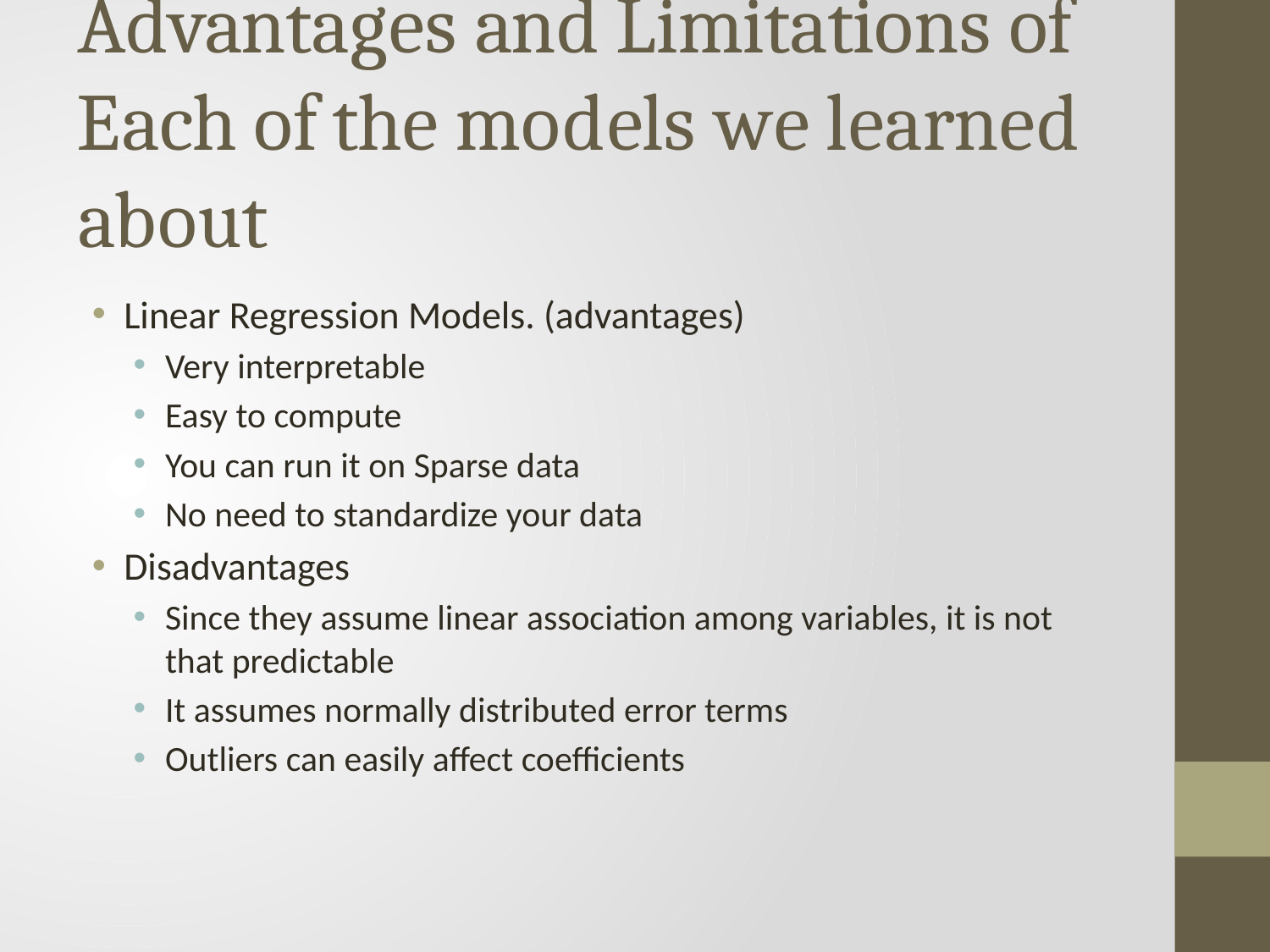

# Advantages and Limitations of Each of the models we learned about
Linear Regression Models. (advantages)
Very interpretable
Easy to compute
You can run it on Sparse data
No need to standardize your data
Disadvantages
Since they assume linear association among variables, it is not that predictable
It assumes normally distributed error terms
Outliers can easily affect coefficients